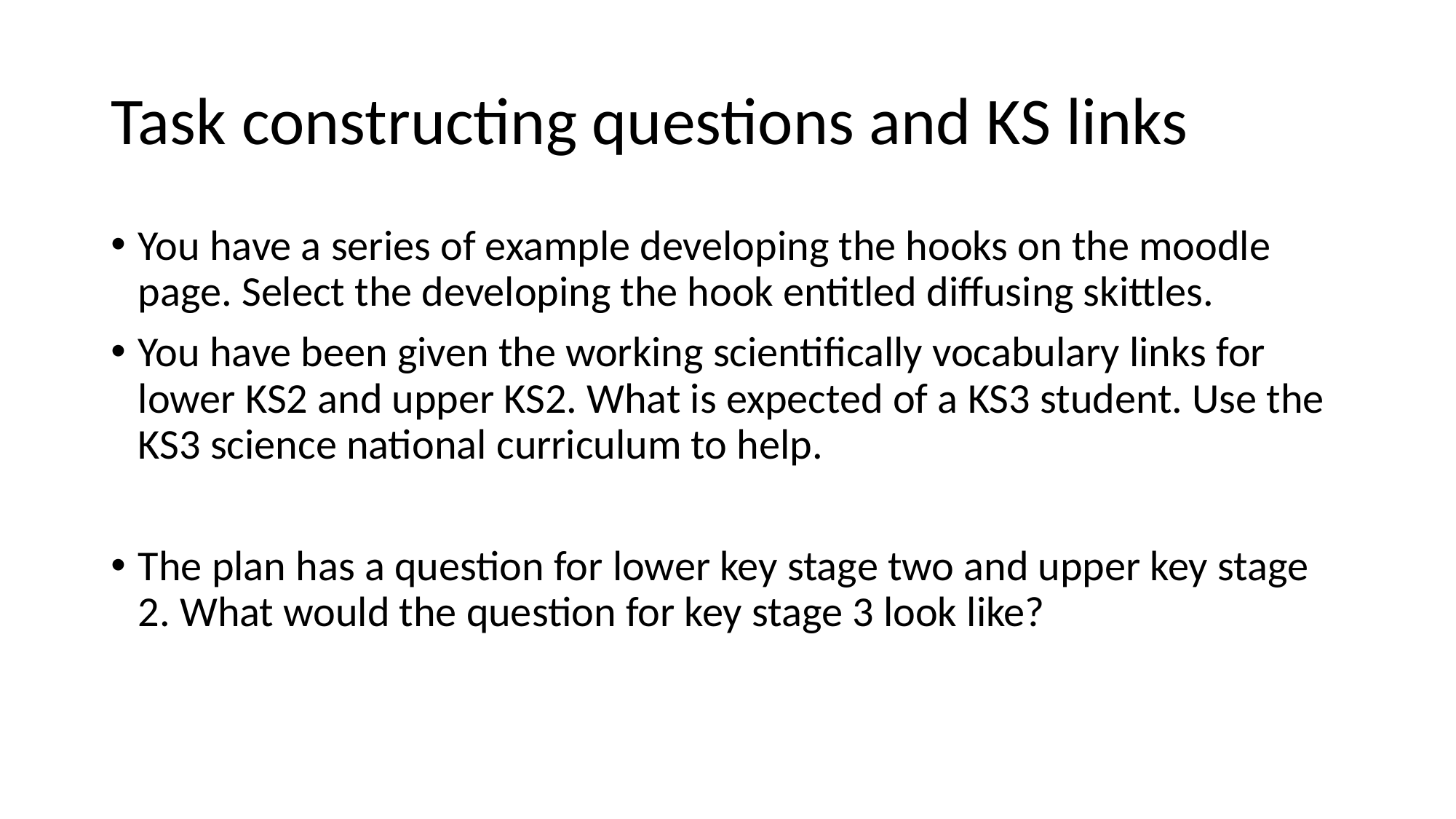

# Task constructing questions and KS links
You have a series of example developing the hooks on the moodle page. Select the developing the hook entitled diffusing skittles.
You have been given the working scientifically vocabulary links for lower KS2 and upper KS2. What is expected of a KS3 student. Use the KS3 science national curriculum to help.

The plan has a question for lower key stage two and upper key stage 2. What would the question for key stage 3 look like?